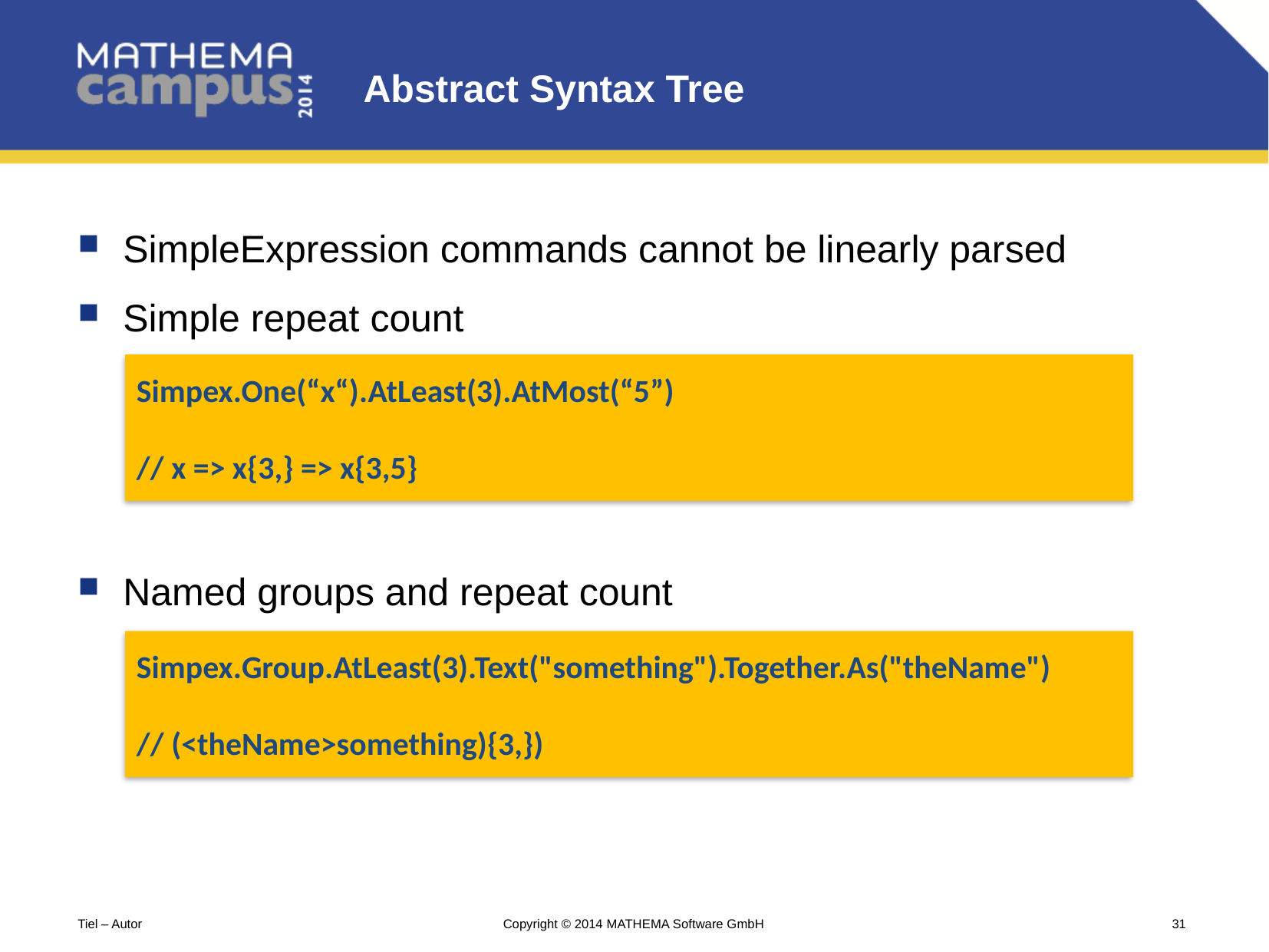

# Abstract Syntax Tree
SimpleExpression commands cannot be linearly parsed
Simple repeat count

Named groups and repeat count
Simpex.One(“x“).AtLeast(3).AtMost(“5”)

// x => x{3,} => x{3,5}
Simpex.Group.AtLeast(3).Text("something").Together.As("theName")

// (<theName>something){3,})